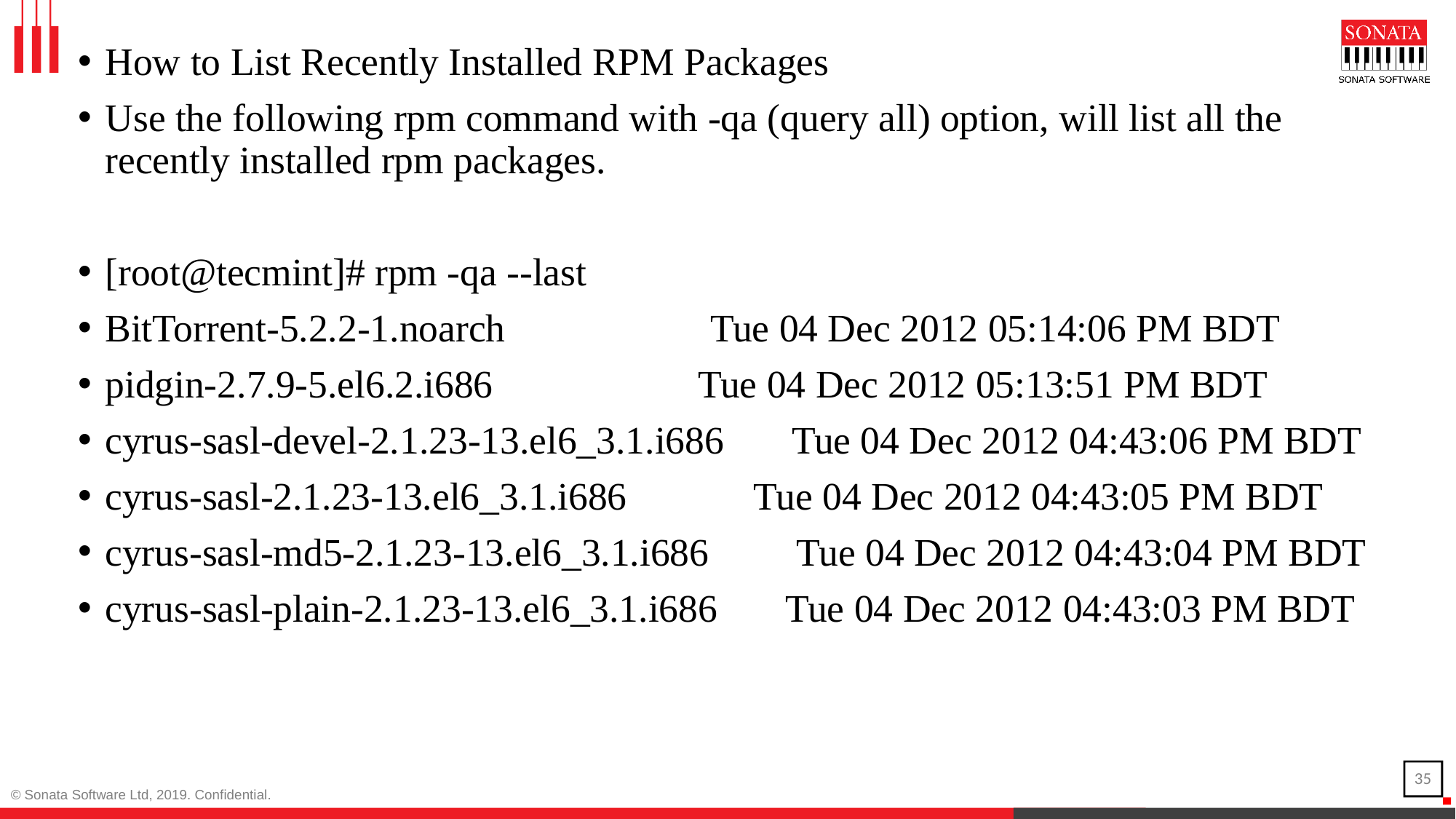

How to List Recently Installed RPM Packages
Use the following rpm command with -qa (query all) option, will list all the recently installed rpm packages.

[root@tecmint]# rpm -qa --last
BitTorrent-5.2.2-1.noarch                     Tue 04 Dec 2012 05:14:06 PM BDT
pidgin-2.7.9-5.el6.2.i686                     Tue 04 Dec 2012 05:13:51 PM BDT
cyrus-sasl-devel-2.1.23-13.el6_3.1.i686       Tue 04 Dec 2012 04:43:06 PM BDT
cyrus-sasl-2.1.23-13.el6_3.1.i686             Tue 04 Dec 2012 04:43:05 PM BDT
cyrus-sasl-md5-2.1.23-13.el6_3.1.i686         Tue 04 Dec 2012 04:43:04 PM BDT
cyrus-sasl-plain-2.1.23-13.el6_3.1.i686       Tue 04 Dec 2012 04:43:03 PM BDT